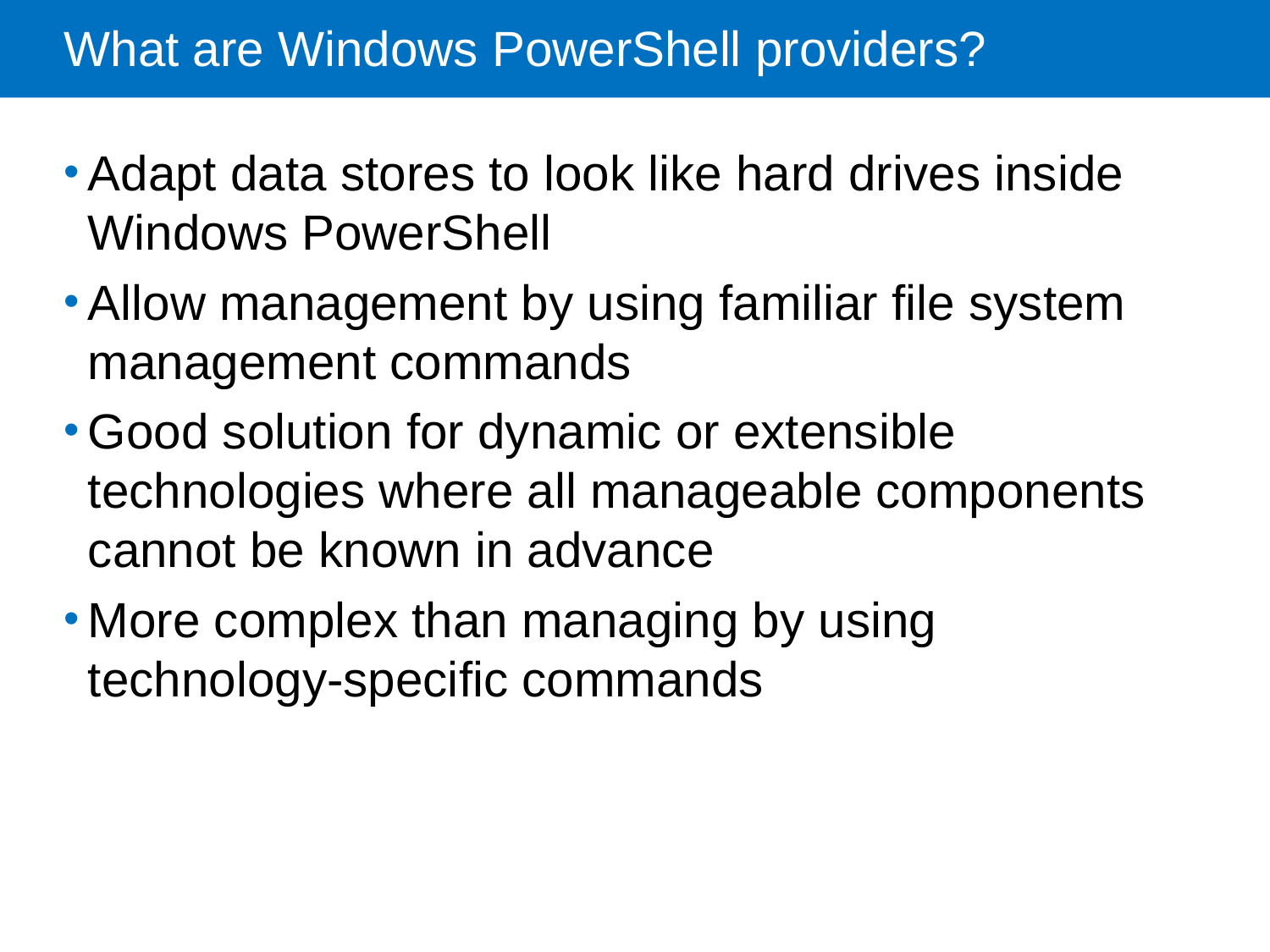

# What are Windows PowerShell providers?
Adapt data stores to look like hard drives inside Windows PowerShell
Allow management by using familiar file system management commands
Good solution for dynamic or extensible technologies where all manageable components cannot be known in advance
More complex than managing by using technology-specific commands